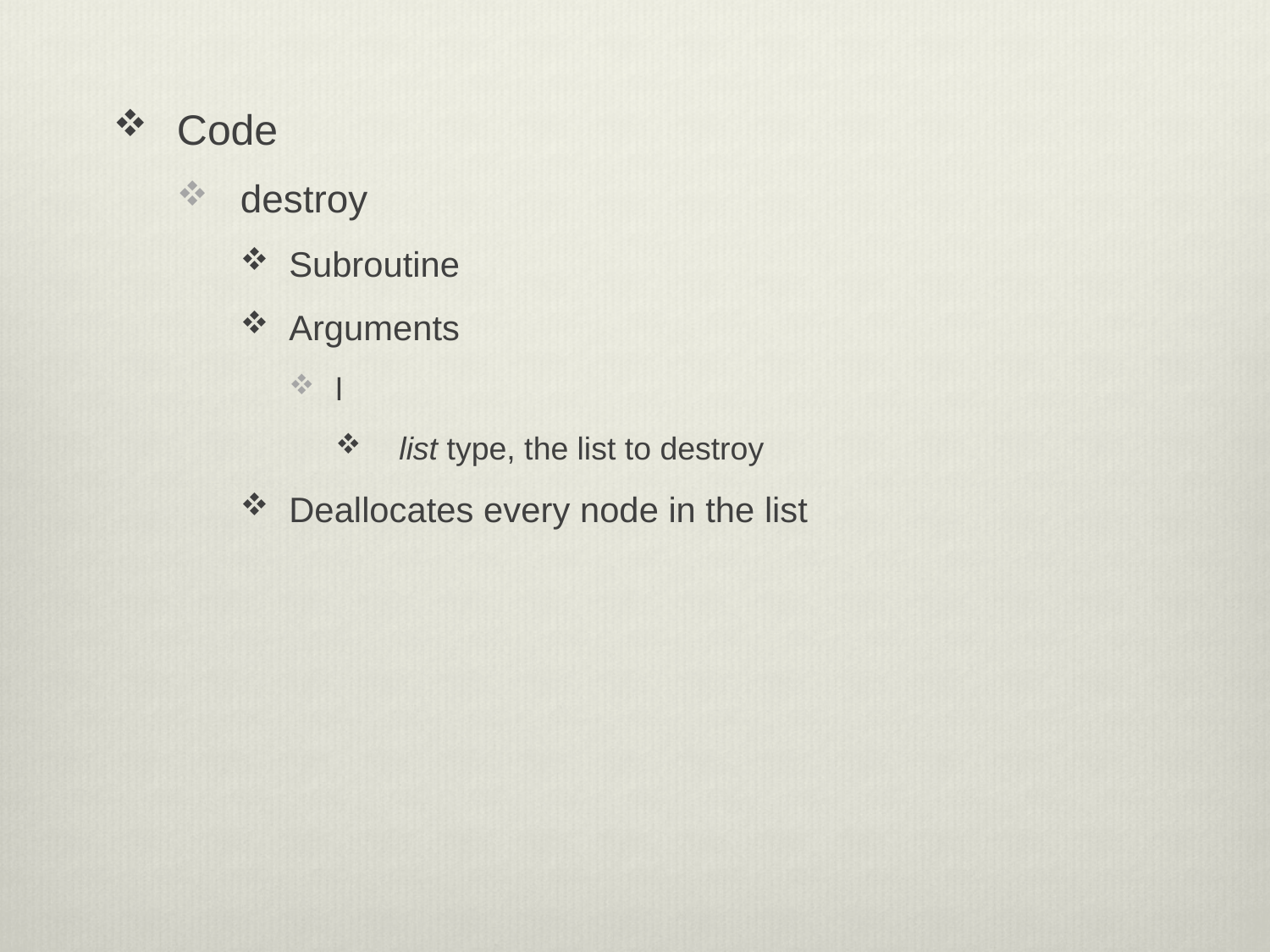

Code
destroy
Subroutine
Arguments
l
list type, the list to destroy
Deallocates every node in the list